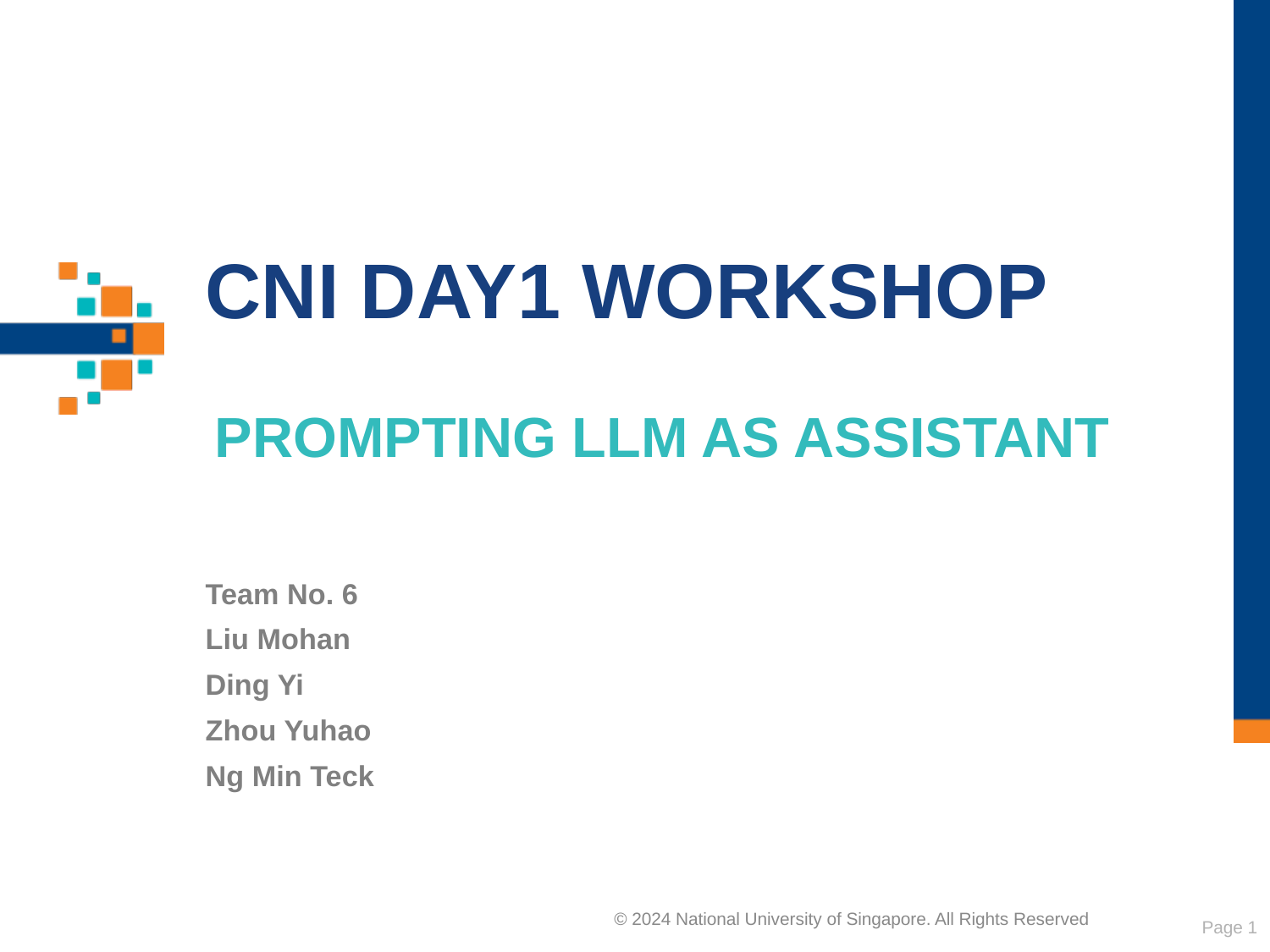

# CNI Day1 Workshop
Prompting LLM as assistant
Team No. 6
Liu Mohan
Ding Yi
Zhou Yuhao
Ng Min Teck
Page 1